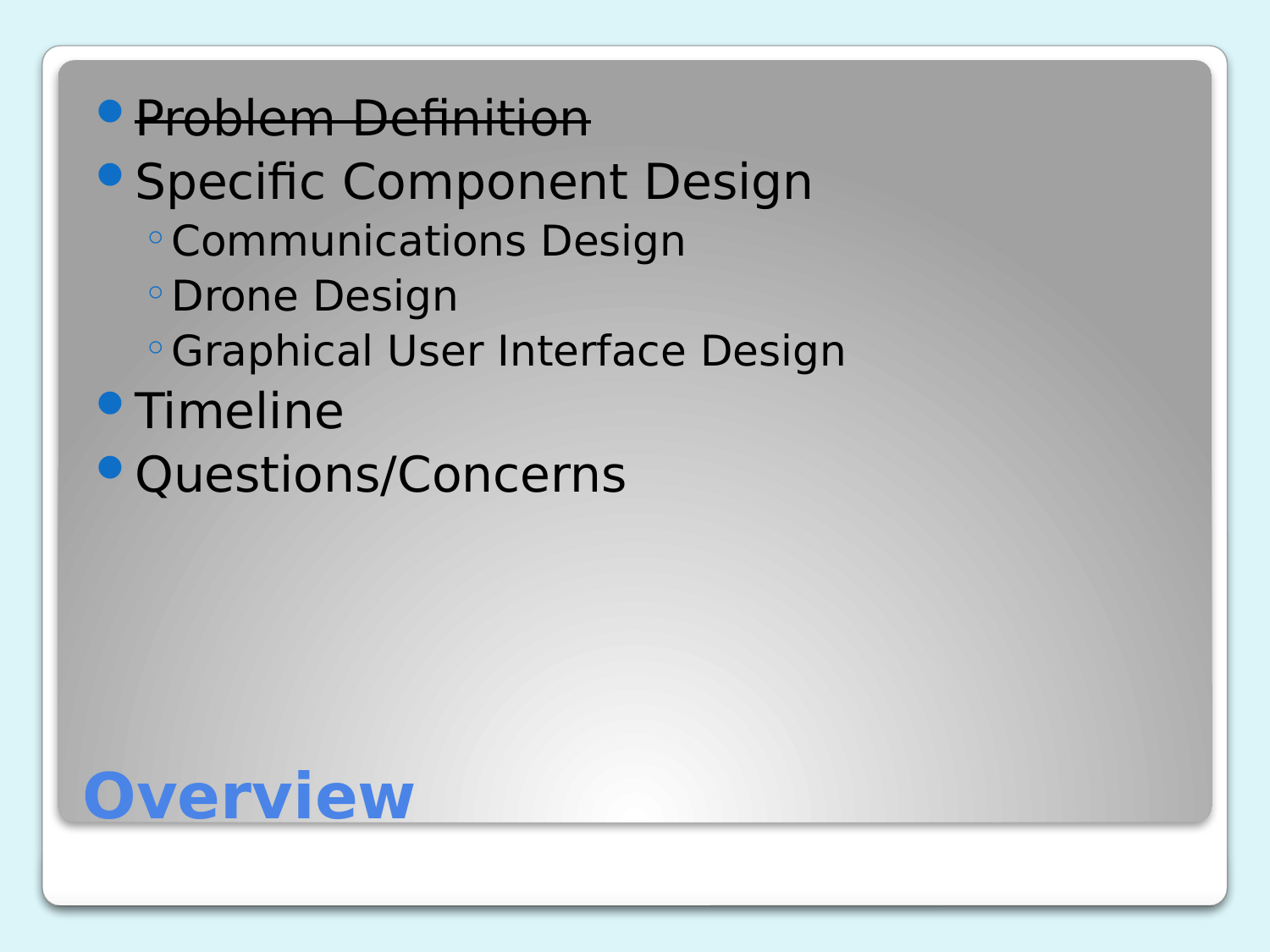

Problem Definition
Specific Component Design
Communications Design
Drone Design
Graphical User Interface Design
Timeline
Questions/Concerns

# Overview